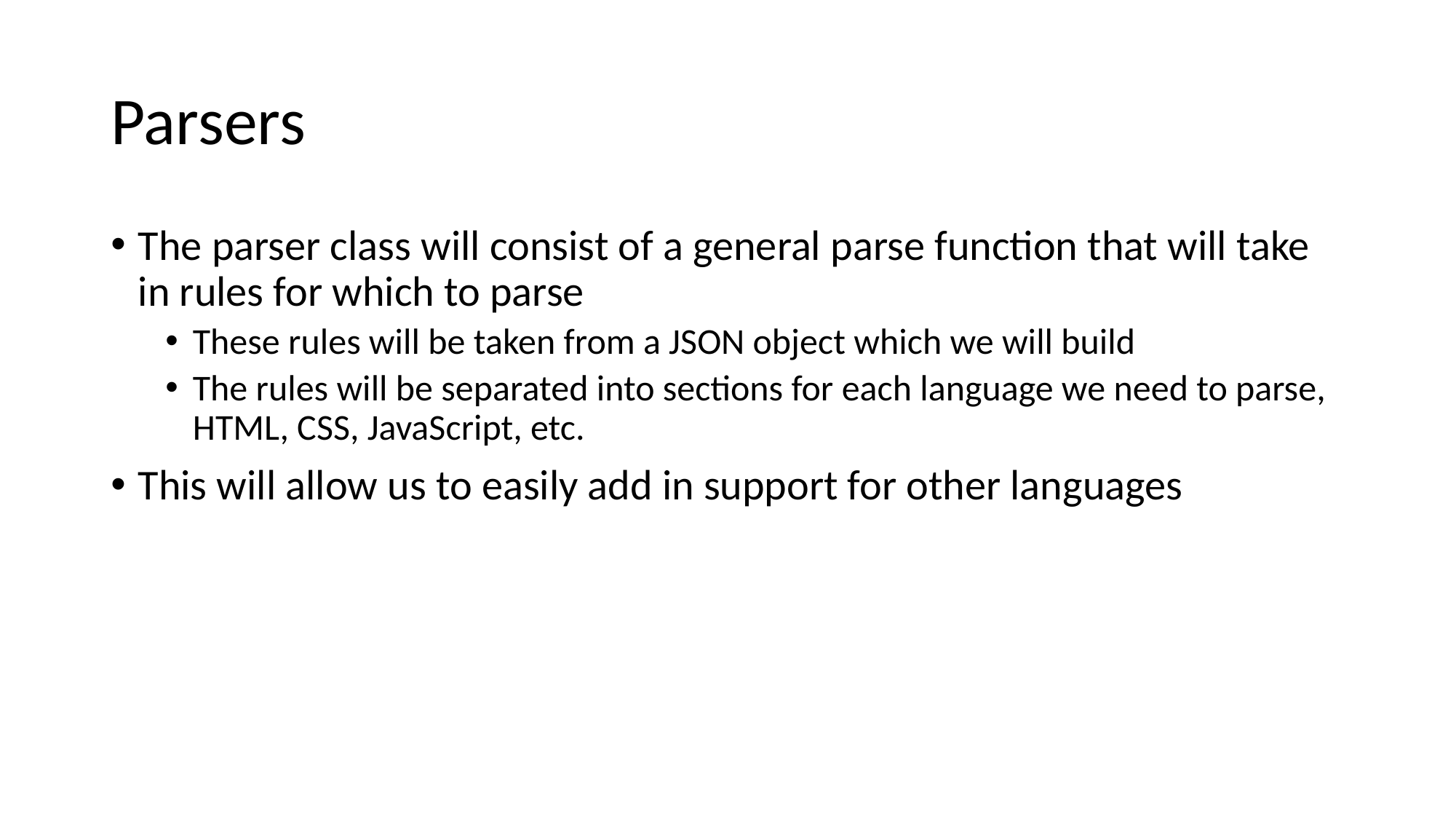

# Parsers
The parser class will consist of a general parse function that will take in rules for which to parse
These rules will be taken from a JSON object which we will build
The rules will be separated into sections for each language we need to parse, HTML, CSS, JavaScript, etc.
This will allow us to easily add in support for other languages